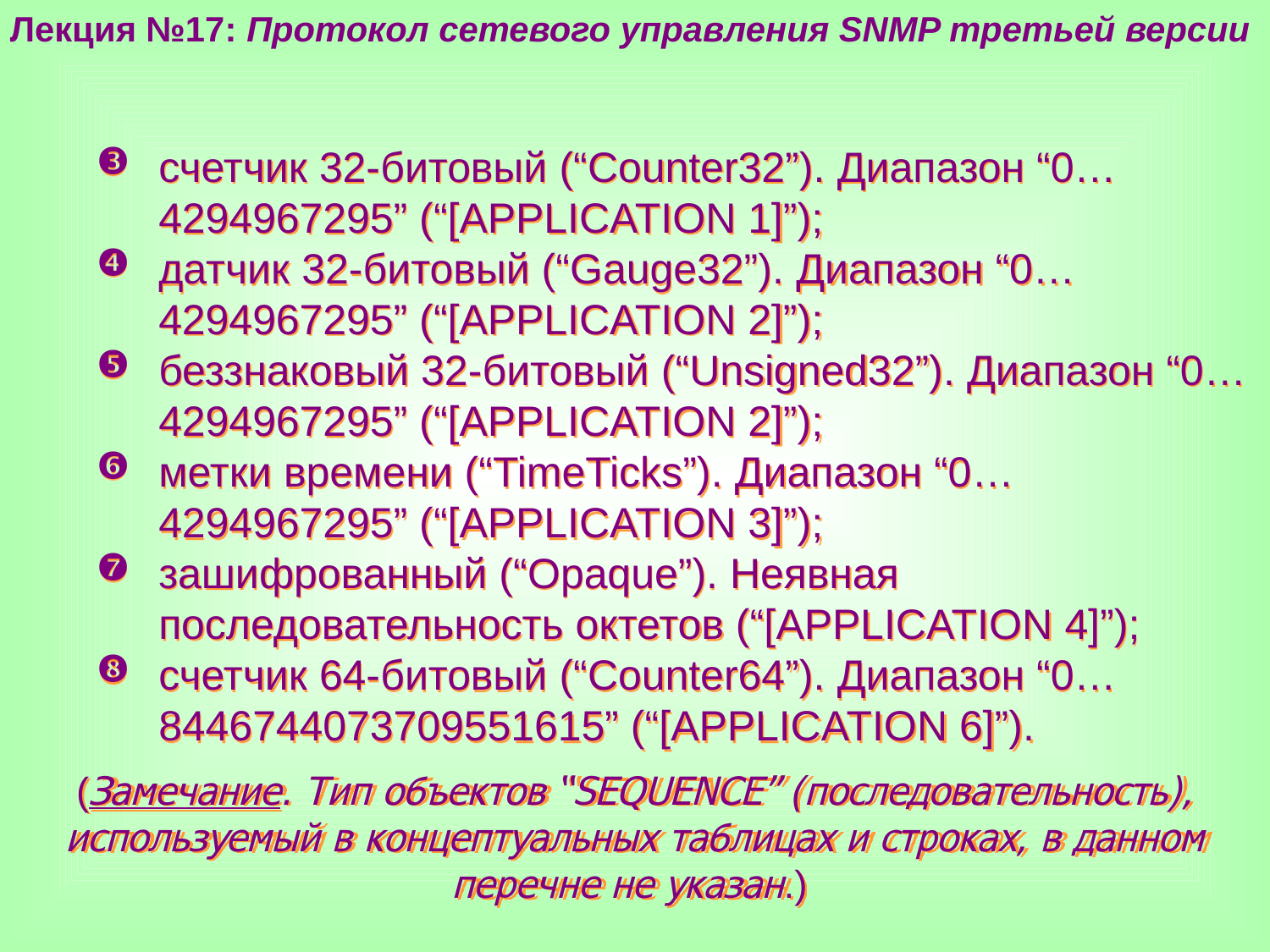

Лекция №17: Протокол сетевого управления SNMP третьей версии
счетчик 32-битовый (“Counter32”). Диапазон “0…4294967295” (“[APPLICATION 1]”);
датчик 32-битовый (“Gauge32”). Диапазон “0…4294967295” (“[APPLICATION 2]”);
беззнаковый 32-битовый (“Unsigned32”). Диапазон “0…4294967295” (“[APPLICATION 2]”);
метки времени (“TimeTicks”). Диапазон “0…4294967295” (“[APPLICATION 3]”);
зашифрованный (“Opaque”). Неявная последовательность октетов (“[APPLICATION 4]”);
счетчик 64-битовый (“Counter64”). Диапазон “0…8446744073709551615” (“[APPLICATION 6]”).
(Замечание. Тип объектов “SEQUENCE” (последовательность), используемый в концептуальных таблицах и строках, в данном перечне не указан.)